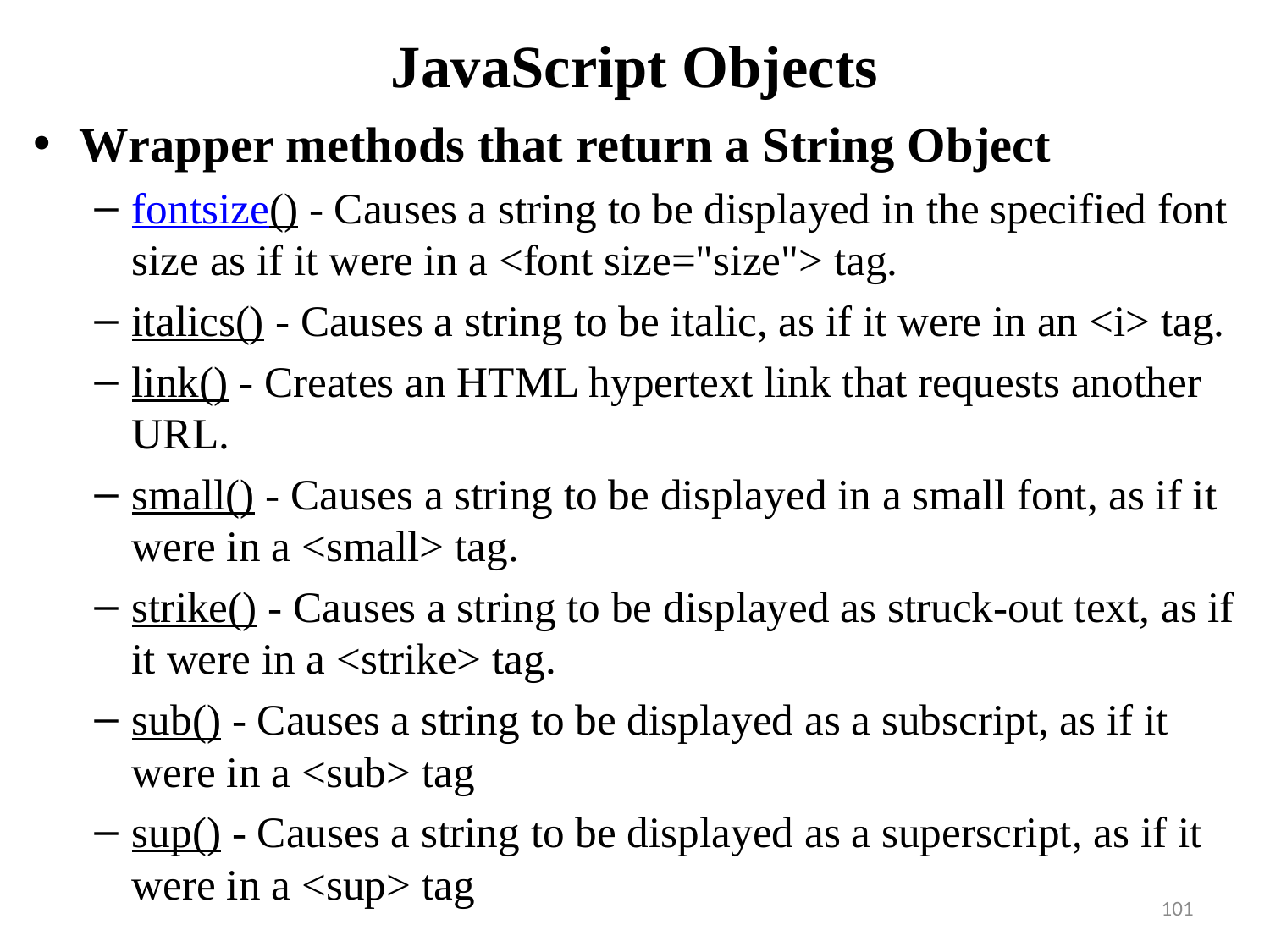

# JavaScript Objects
Wrapper methods that return a String Object
fontsize() - Causes a string to be displayed in the specified font size as if it were in a <font size="size"> tag.
italics() - Causes a string to be italic, as if it were in an <i> tag.
link() - Creates an HTML hypertext link that requests another URL.
small() - Causes a string to be displayed in a small font, as if it were in a <small> tag.
strike() - Causes a string to be displayed as struck-out text, as if it were in a <strike> tag.
sub() - Causes a string to be displayed as a subscript, as if it were in a <sub> tag
sup() - Causes a string to be displayed as a superscript, as if it were in a <sup> tag

101